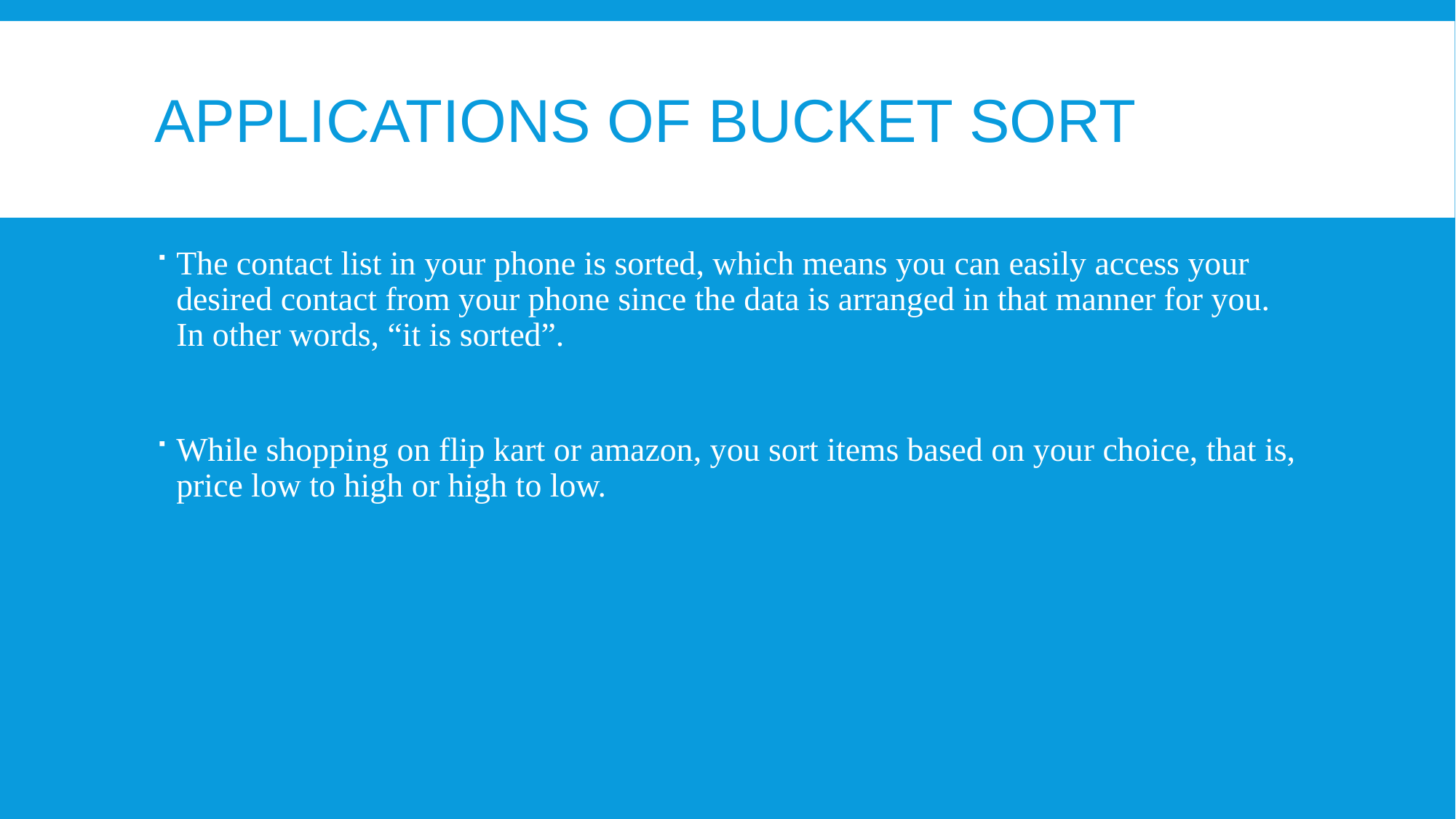

# Applications of bucket sort
The contact list in your phone is sorted, which means you can easily access your desired contact from your phone since the data is arranged in that manner for you. In other words, “it is sorted”.

While shopping on flip kart or amazon, you sort items based on your choice, that is, price low to high or high to low.